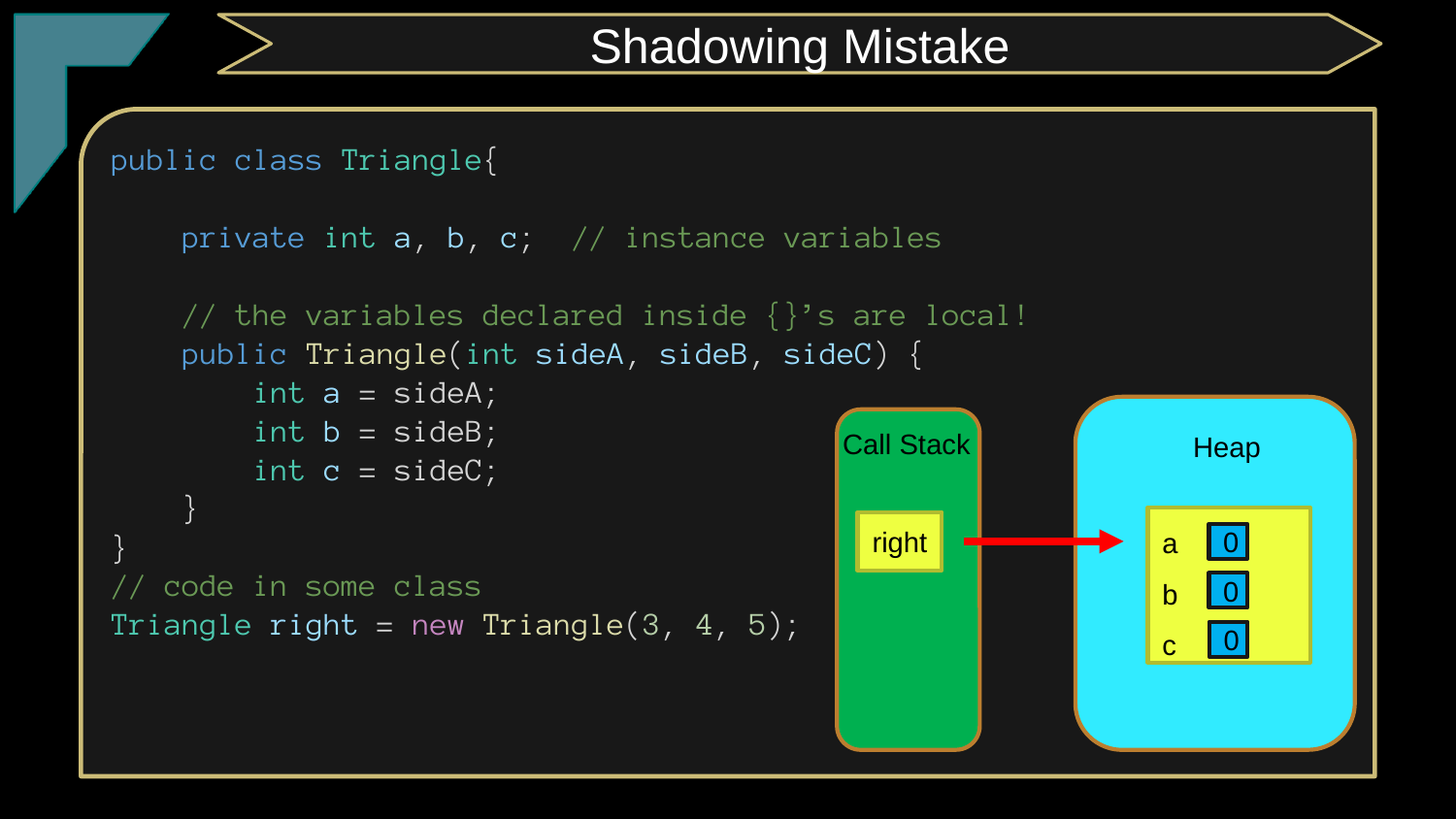

Shadowing Mistake
public class Triangle{

    private int a, b, c;  // instance variables

    // the variables declared inside {}’s are local!
    public Triangle(int sideA, sideB, sideC) {
        int a = sideA;
        int b = sideB;
        int c = sideC;
    }
}
// code in some class
Triangle right = new Triangle(3, 4, 5);

Call Stack
Heap
a
b
c
right
0

0
0